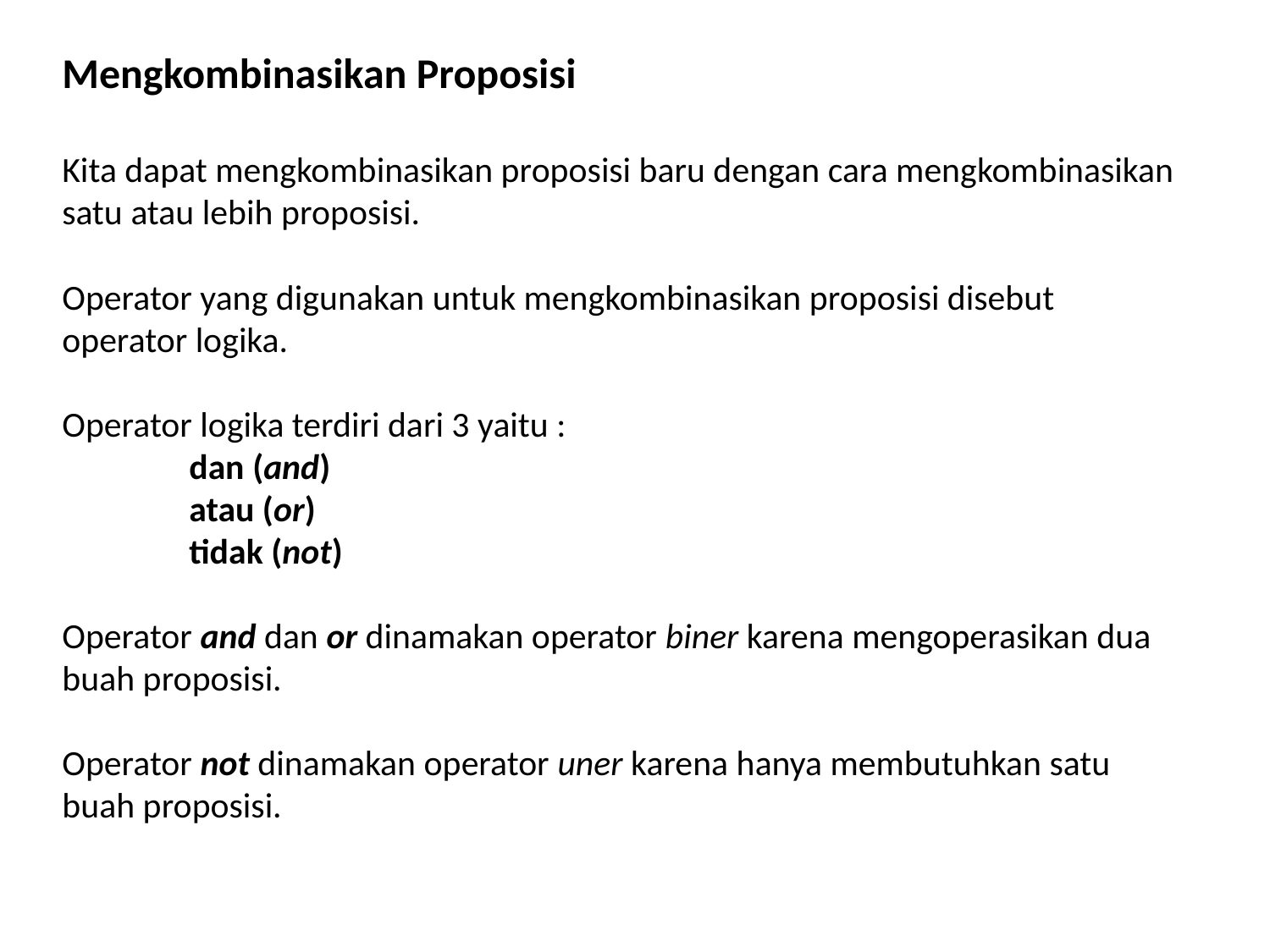

Mengkombinasikan Proposisi

Kita dapat mengkombinasikan proposisi baru dengan cara mengkombinasikan satu atau lebih proposisi.

Operator yang digunakan untuk mengkombinasikan proposisi disebut operator logika.

Operator logika terdiri dari 3 yaitu :
	dan (and)
	atau (or)
	tidak (not)

Operator and dan or dinamakan operator biner karena mengoperasikan dua buah proposisi.

Operator not dinamakan operator uner karena hanya membutuhkan satu buah proposisi.